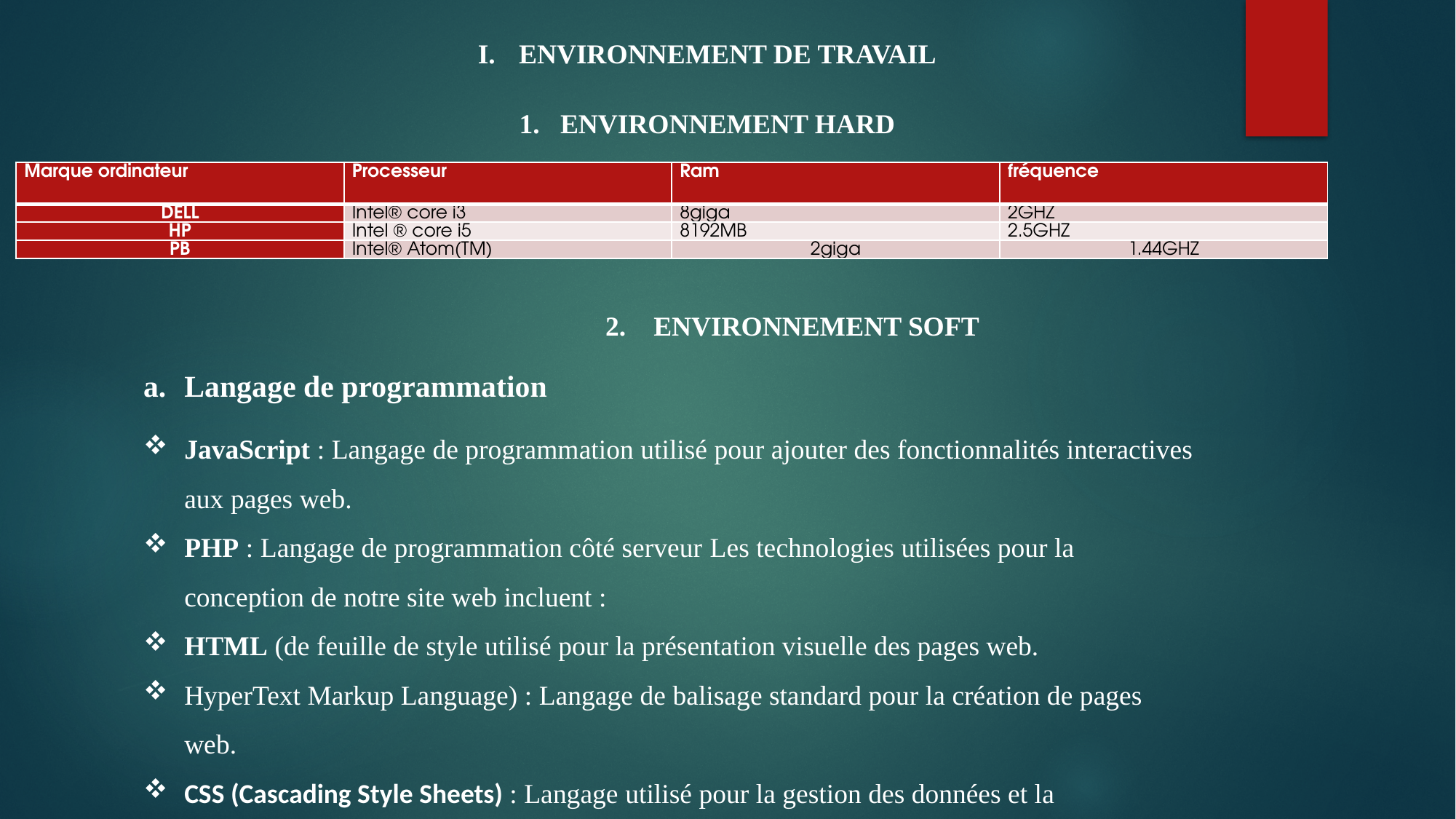

ENVIRONNEMENT DE TRAVAIL

ENVIRONNEMENT HARD
| Marque ordinateur | Processeur | Ram | fréquence |
| --- | --- | --- | --- |
| DELL | Intel® core i3 | 8giga | 2GHZ |
| HP | Intel ® core i5 | 8192MB | 2.5GHZ |
| PB | Intel® Atom(TM) | 2giga | 1.44GHZ |
2.    ENVIRONNEMENT SOFT

Langage de programmation
JavaScript : Langage de programmation utilisé pour ajouter des fonctionnalités interactives aux pages web.
PHP : Langage de programmation côté serveur Les technologies utilisées pour la conception de notre site web incluent :
HTML (de feuille de style utilisé pour la présentation visuelle des pages web.
HyperText Markup Language) : Langage de balisage standard pour la création de pages web.
CSS (Cascading Style Sheets) : Langage utilisé pour la gestion des données et la communication avec la base de données.